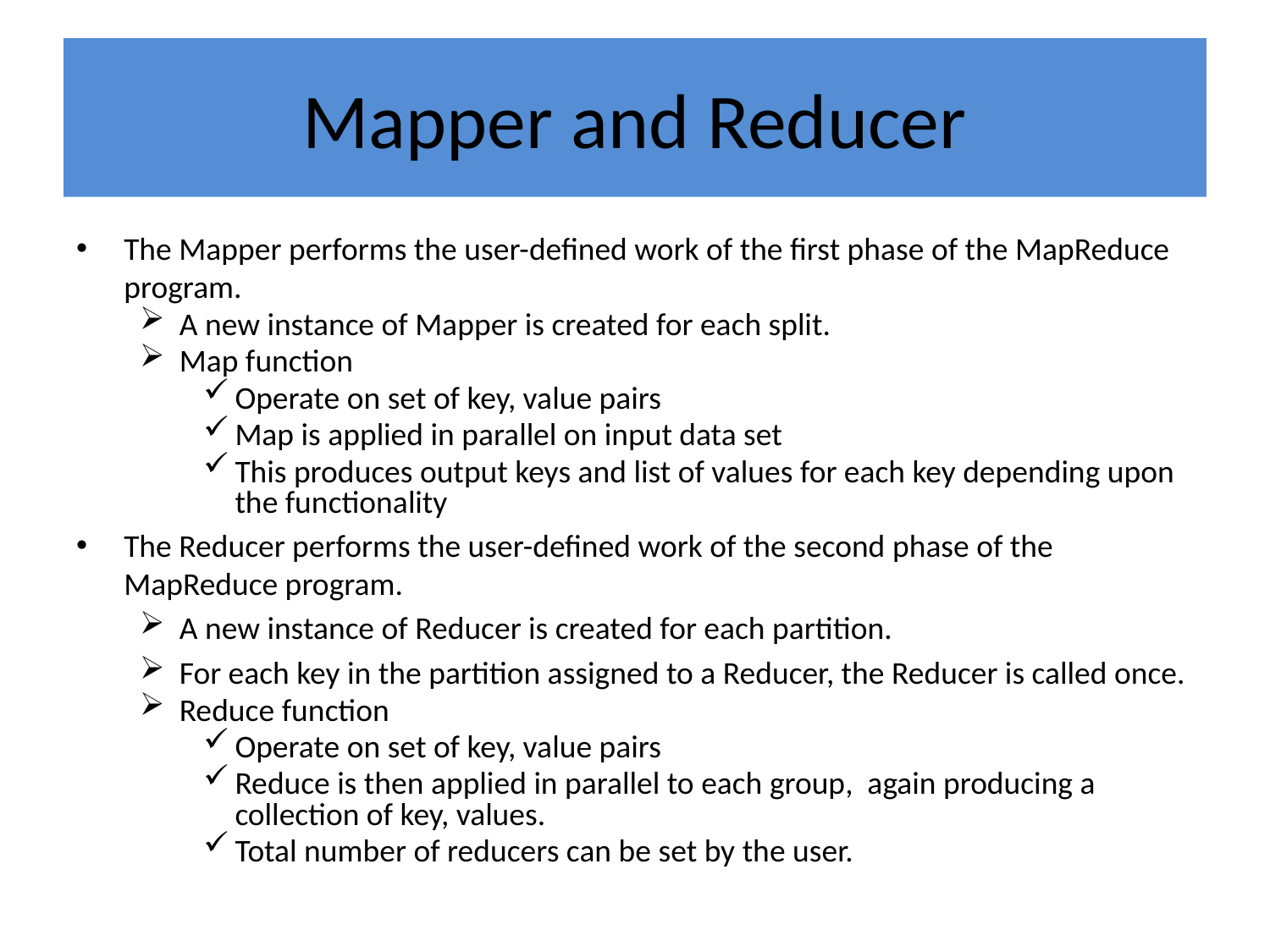

# Mapper and Reducer
The Mapper performs the user-defined work of the first phase of the MapReduce program.
A new instance of Mapper is created for each split.
Map function
Operate on set of key, value pairs
Map is applied in parallel on input data set
This produces output keys and list of values for each key depending upon the functionality
The Reducer performs the user-defined work of the second phase of the MapReduce program.
A new instance of Reducer is created for each partition.
For each key in the partition assigned to a Reducer, the Reducer is called once.
Reduce function
Operate on set of key, value pairs
Reduce is then applied in parallel to each group,  again producing a collection of key, values.
Total number of reducers can be set by the user.